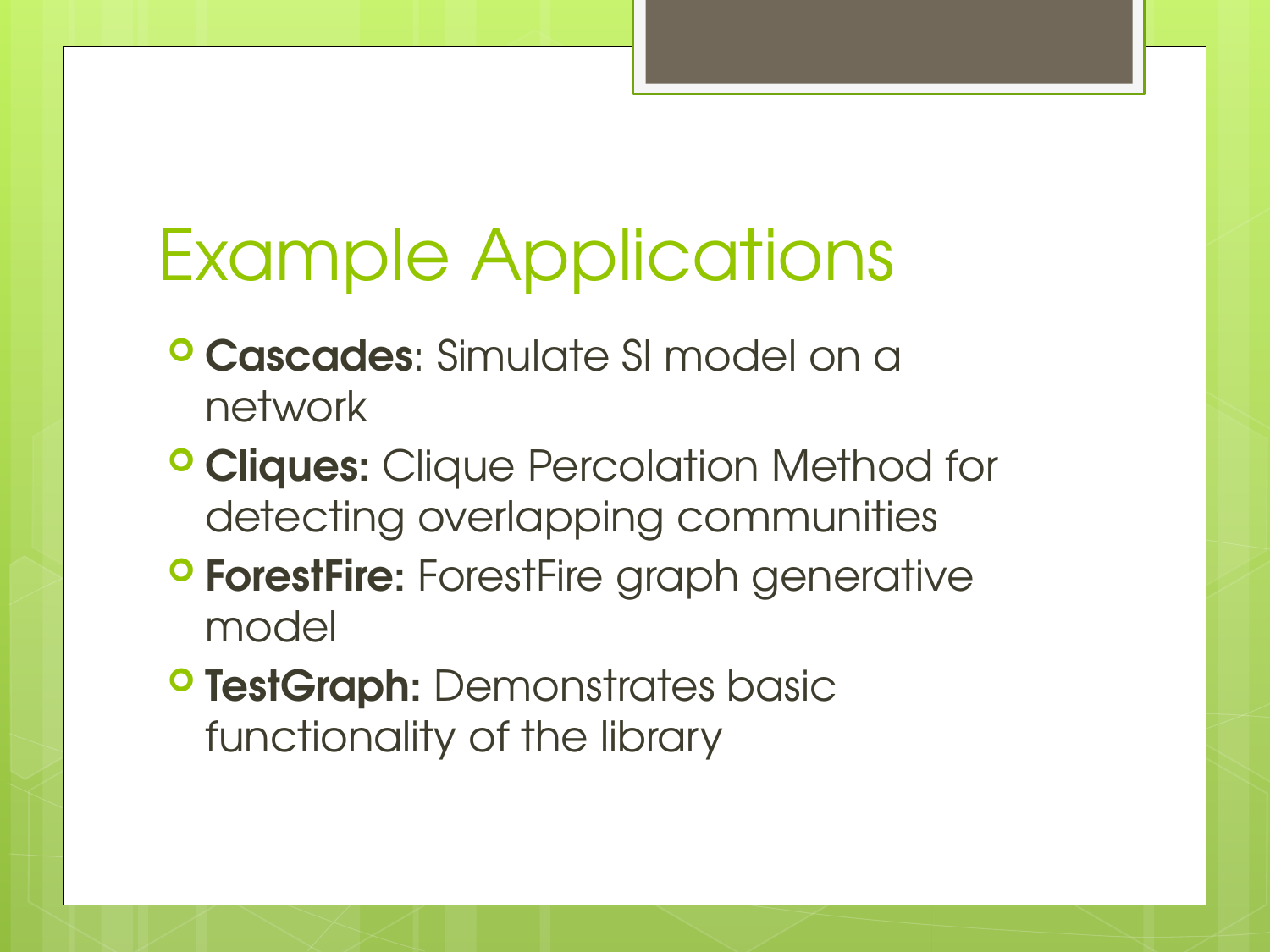

# Example Applications
Cascades: Simulate SI model on a network
Cliques: Clique Percolation Method for detecting overlapping communities
ForestFire: ForestFire graph generative model
TestGraph: Demonstrates basic functionality of the library